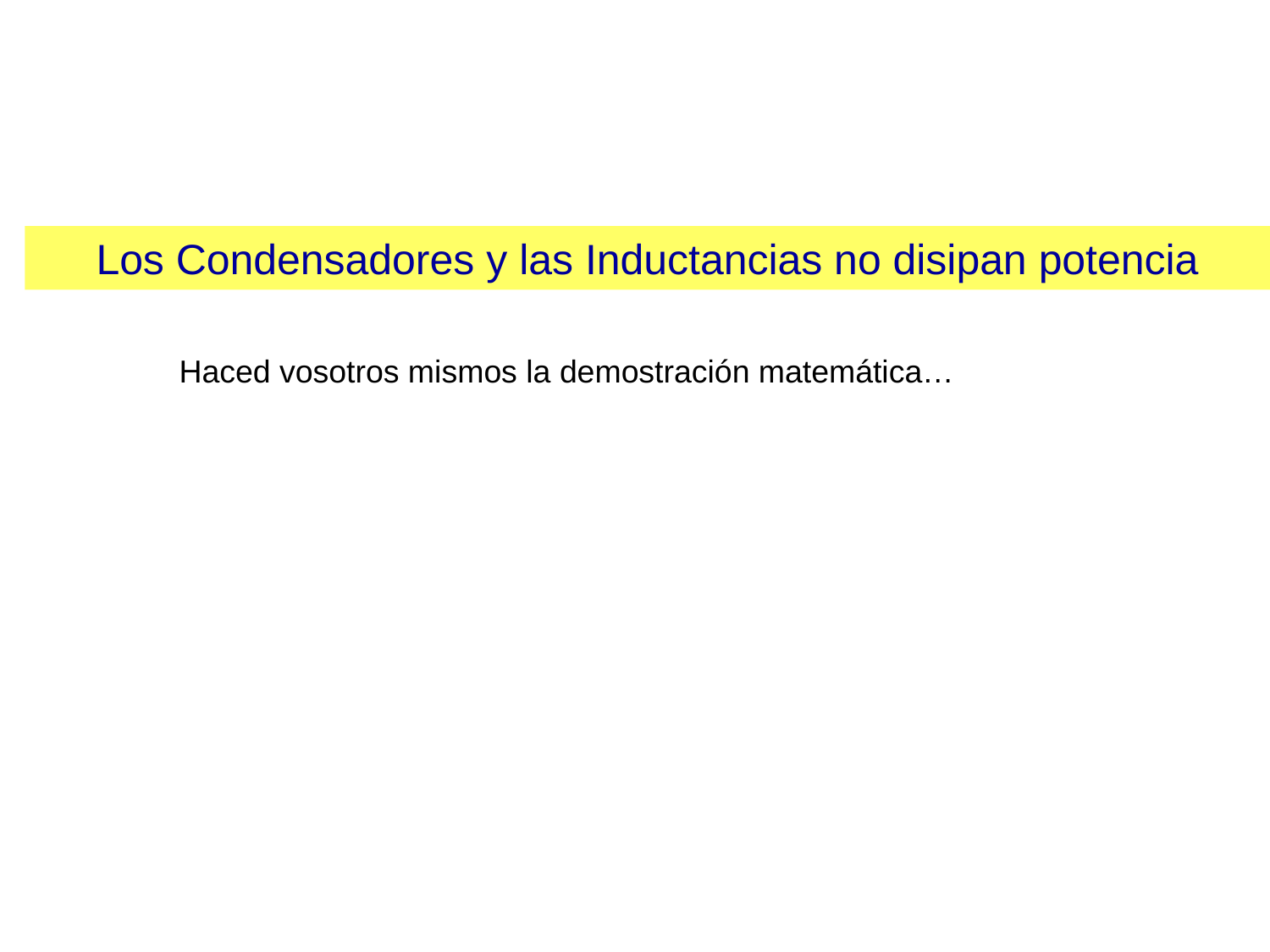

Los Condensadores y las Inductancias no disipan potencia
Haced vosotros mismos la demostración matemática…